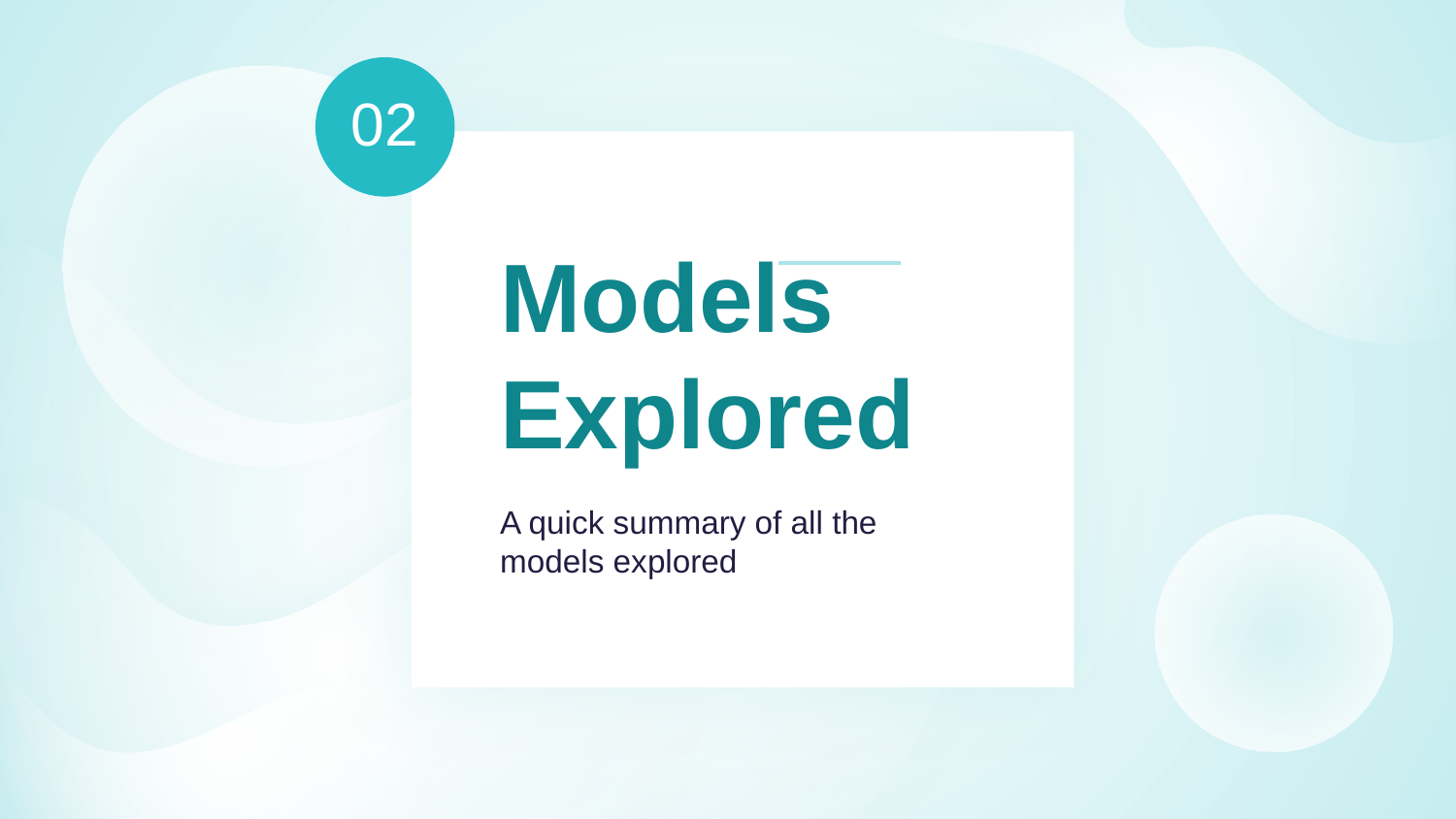

02

# Models Explored
A quick summary of all the models explored